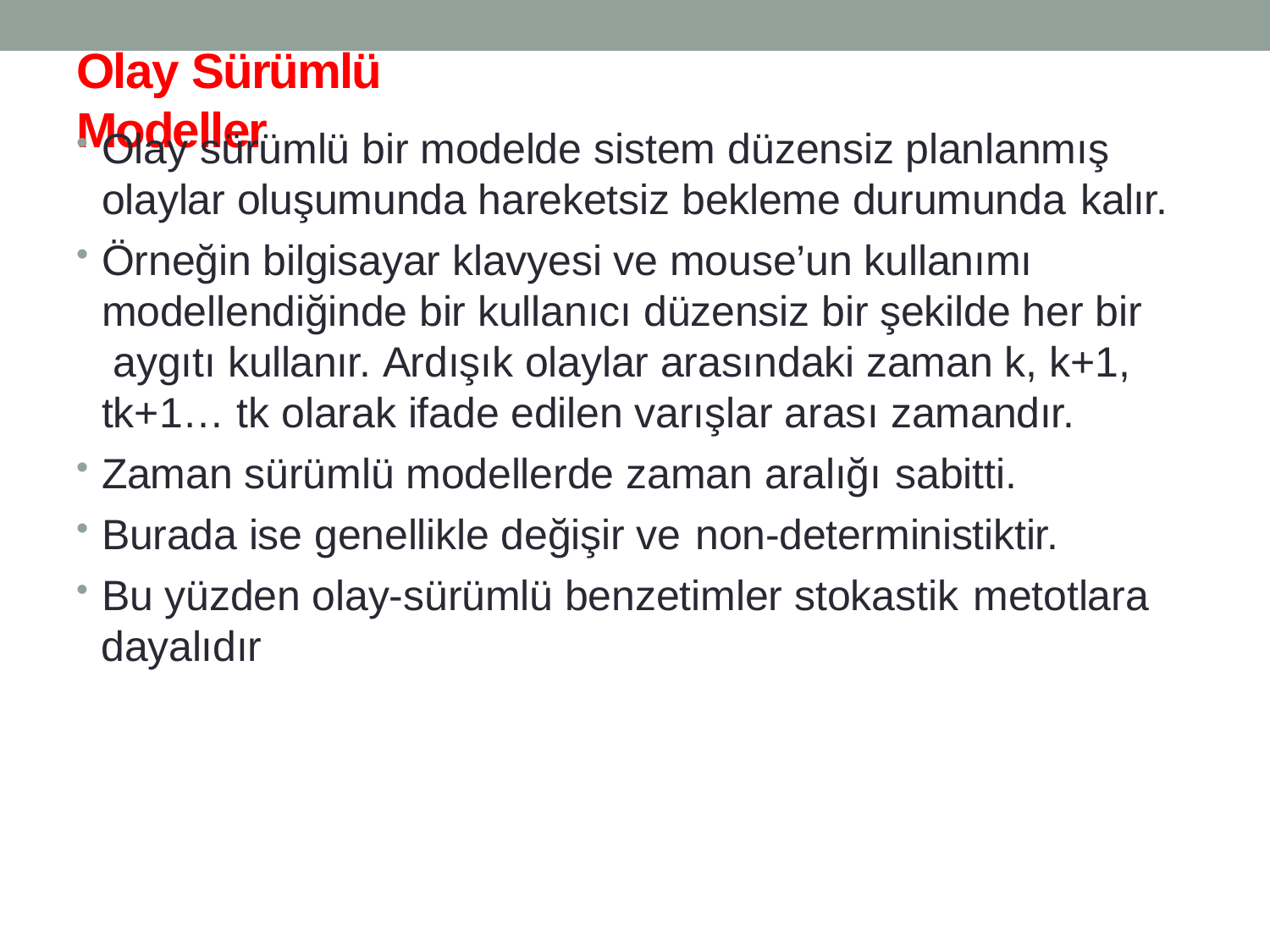

# Olay Sürümlü Modeller
Olay sürümlü bir modelde sistem düzensiz planlanmış  olaylar oluşumunda hareketsiz bekleme durumunda kalır.
Örneğin bilgisayar klavyesi ve mouse’un kullanımı  modellendiğinde bir kullanıcı düzensiz bir şekilde her bir  aygıtı kullanır. Ardışık olaylar arasındaki zaman k, k+1,  tk+1… tk olarak ifade edilen varışlar arası zamandır.
Zaman sürümlü modellerde zaman aralığı sabitti.
Burada ise genellikle değişir ve non-deterministiktir.
Bu yüzden olay-sürümlü benzetimler stokastik metotlara
dayalıdır